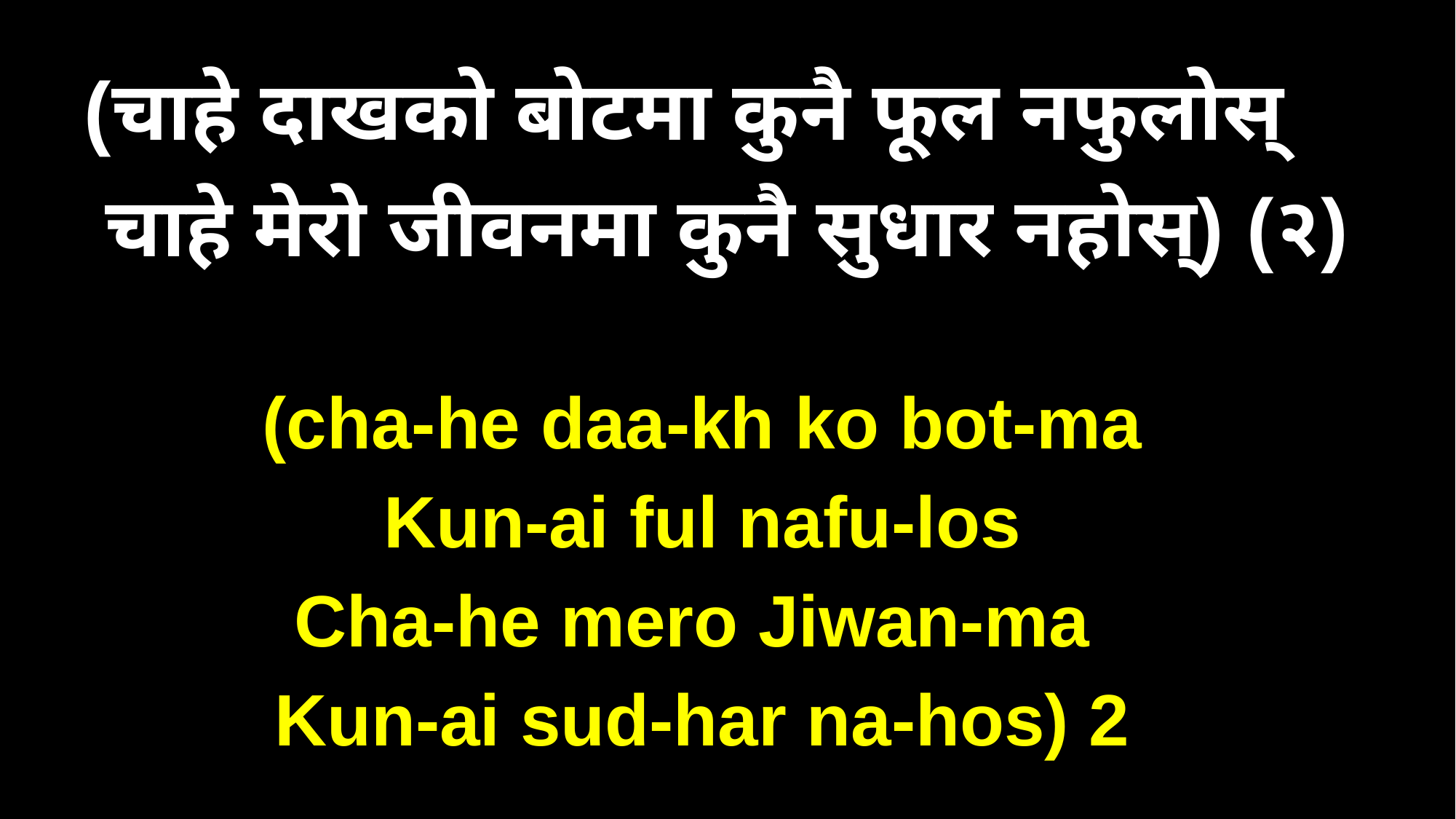

(चाहे दाखको बोटमा कुनै फूल नफुलोस्‌
 चाहे मेरो जीवनमा कुनै सुधार नहोस्‌) (२)
(cha-he daa-kh ko bot-ma
Kun-ai ful nafu-los
Cha-he mero Jiwan-ma
Kun-ai sud-har na-hos) 2